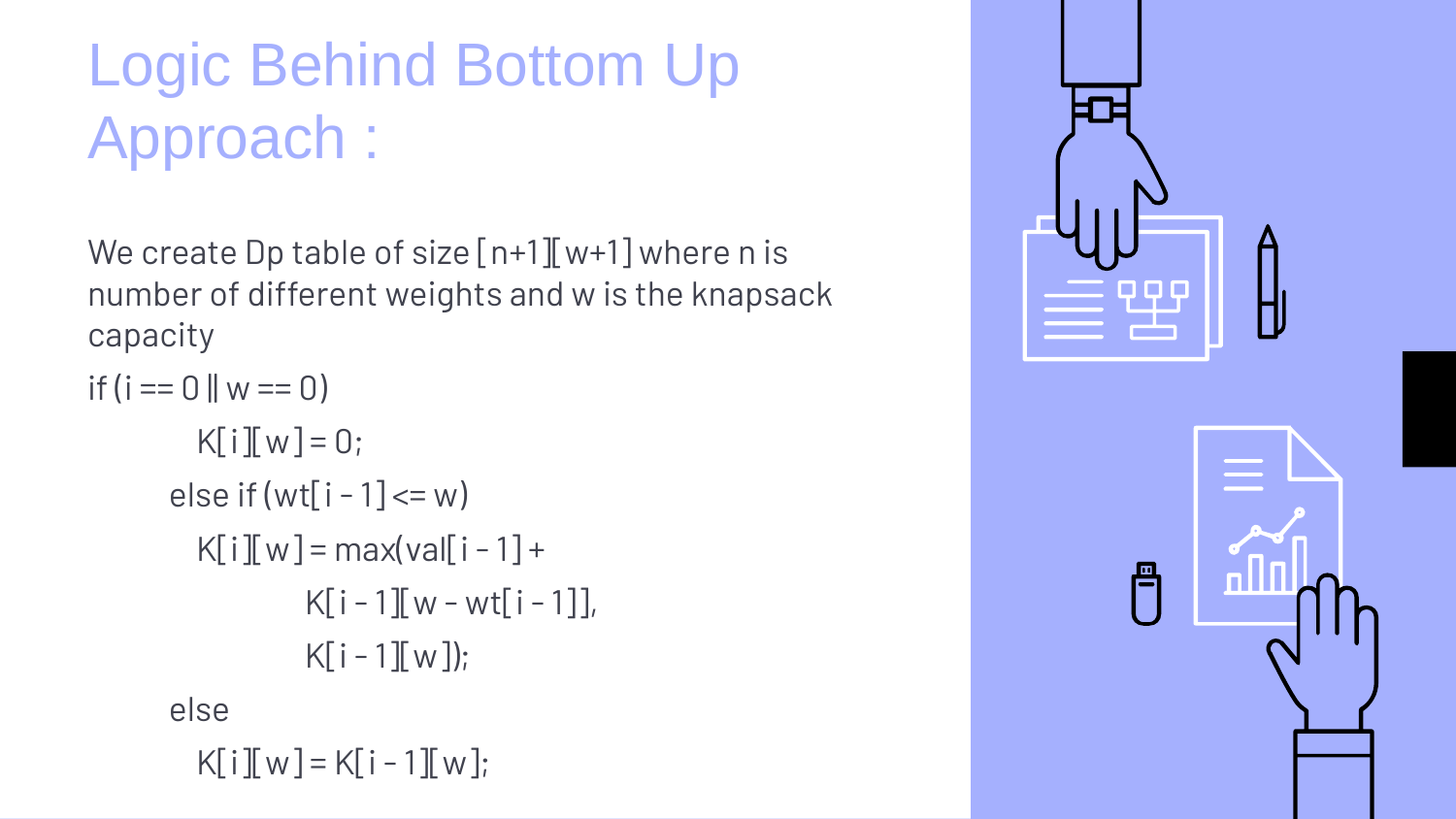

# Logic Behind Bottom Up Approach :
We create Dp table of size [n+1][w+1] where n is number of different weights and w is the knapsack capacity
if (i == 0 || w == 0)
                K[i][w] = 0;
            else if (wt[i - 1] <= w)
                K[i][w] = max(val[i - 1] +
                                K[i - 1][w - wt[i - 1]],
                                K[i - 1][w]);
            else
                K[i][w] = K[i - 1][w];